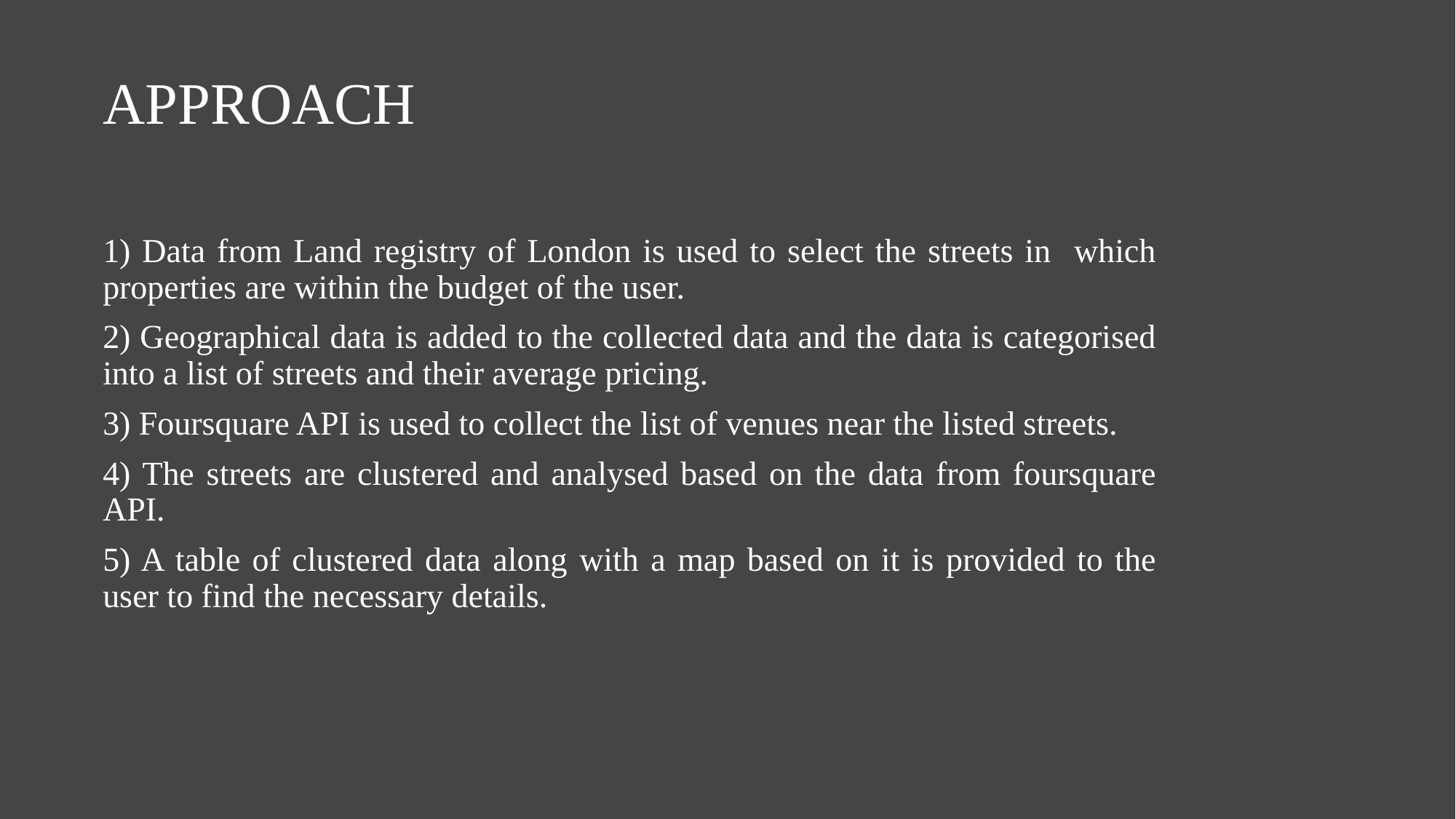

# APPROACH
1) Data from Land registry of London is used to select the streets in  which properties are within the budget of the user.
2) Geographical data is added to the collected data and the data is categorised into a list of streets and their average pricing.
3) Foursquare API is used to collect the list of venues near the listed streets.
4) The streets are clustered and analysed based on the data from foursquare API.
5) A table of clustered data along with a map based on it is provided to the user to find the necessary details.